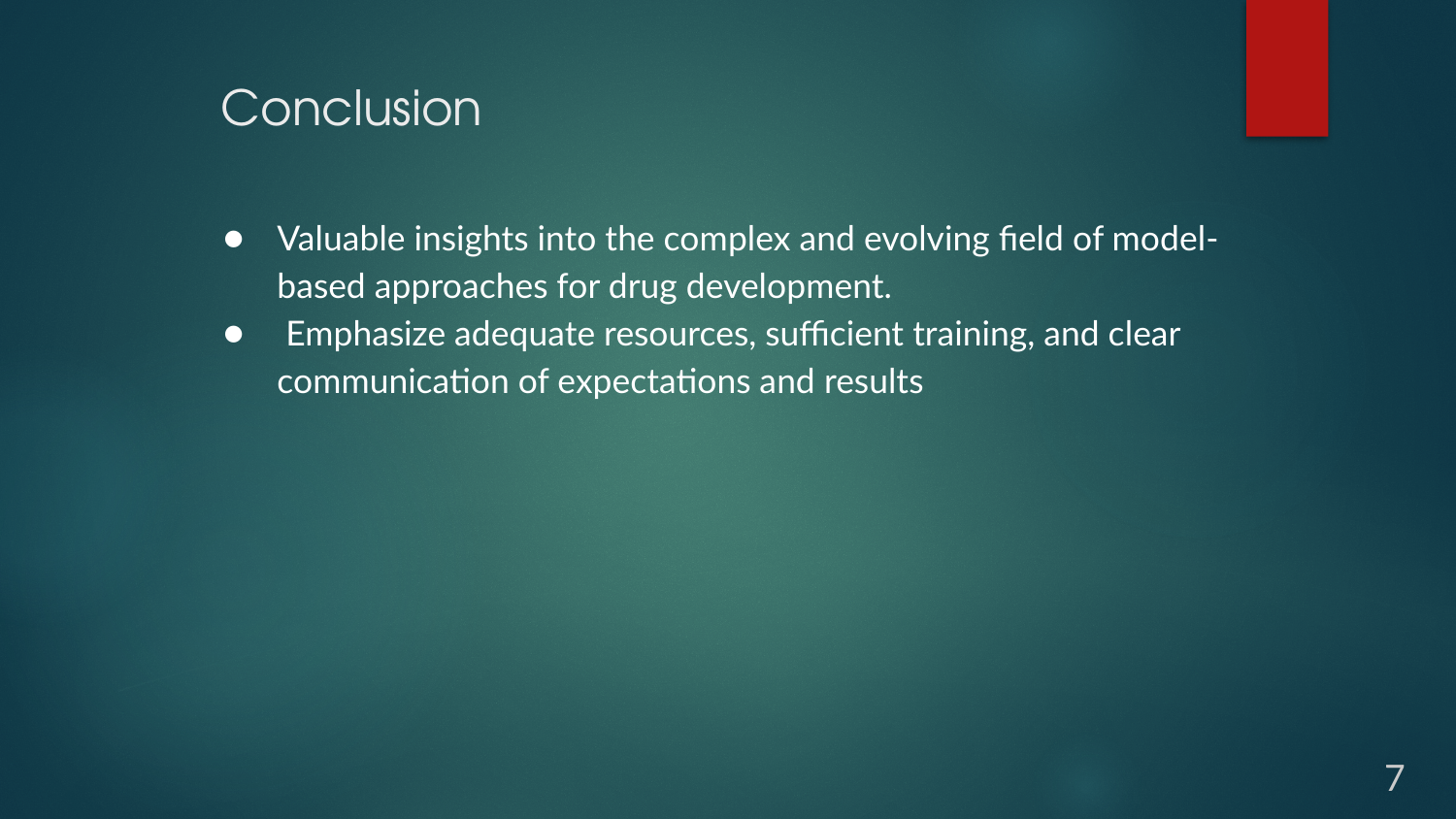

# Conclusion
Valuable insights into the complex and evolving field of model-based approaches for drug development.
 Emphasize adequate resources, sufficient training, and clear communication of expectations and results

7